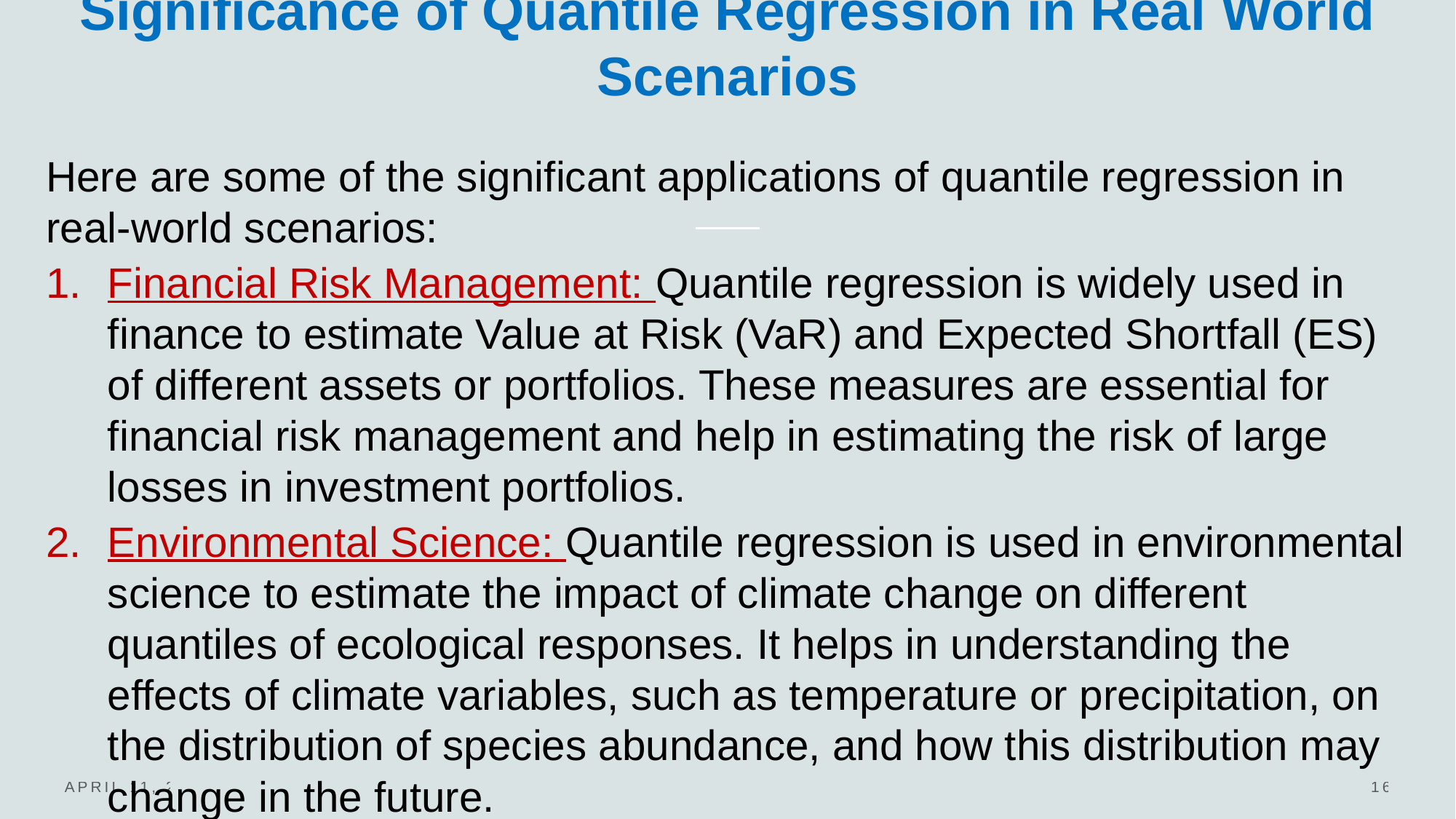

# Significance of Quantile Regression in Real World Scenarios
Here are some of the significant applications of quantile regression in real-world scenarios:
Financial Risk Management: Quantile regression is widely used in finance to estimate Value at Risk (VaR) and Expected Shortfall (ES) of different assets or portfolios. These measures are essential for financial risk management and help in estimating the risk of large losses in investment portfolios.
Environmental Science: Quantile regression is used in environmental science to estimate the impact of climate change on different quantiles of ecological responses. It helps in understanding the effects of climate variables, such as temperature or precipitation, on the distribution of species abundance, and how this distribution may change in the future.
April 11, 2023
16